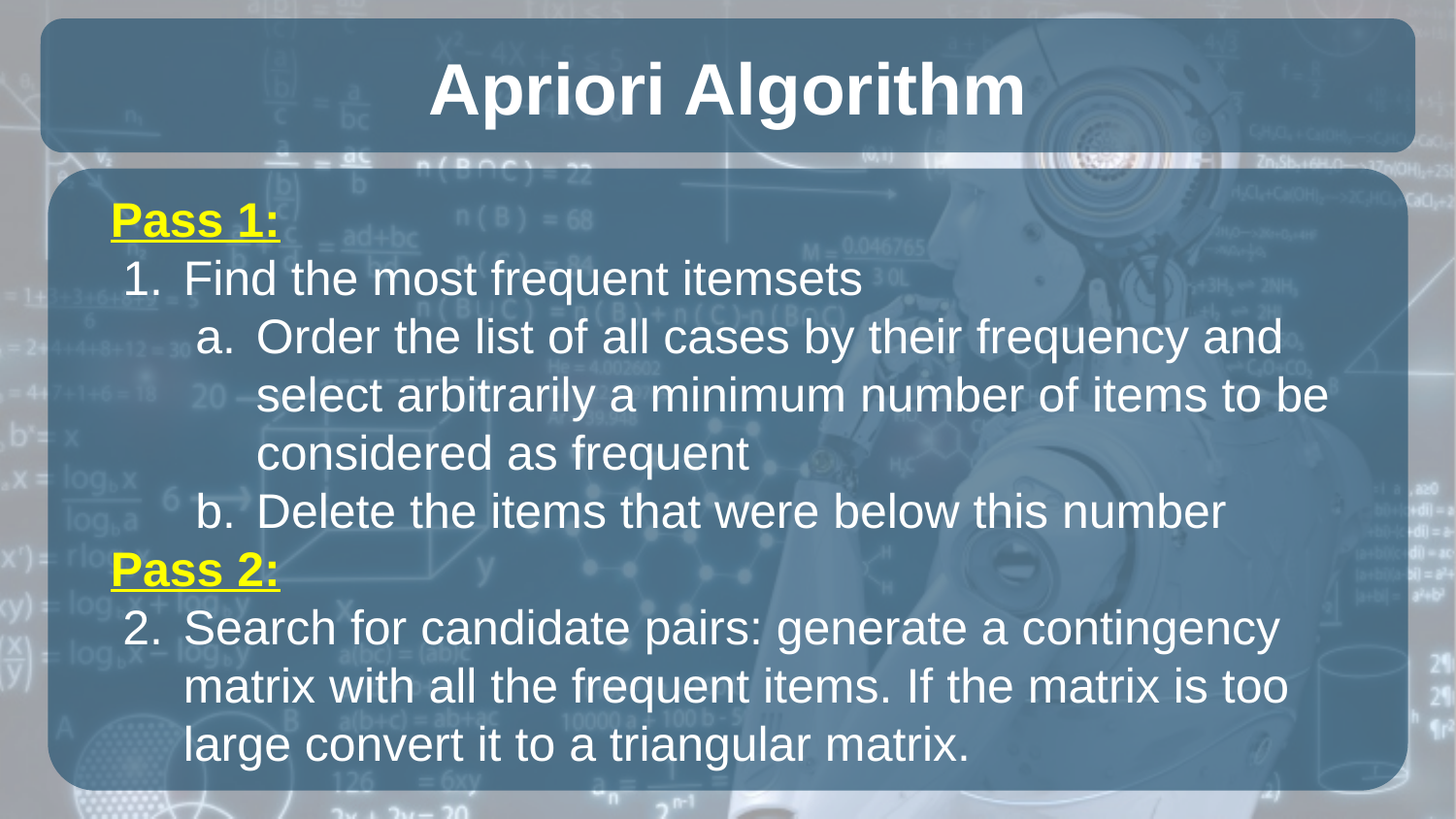

# Apriori Algorithm
Pass 1:
Find the most frequent itemsets
Order the list of all cases by their frequency and select arbitrarily a minimum number of items to be considered as frequent
Delete the items that were below this number
Pass 2:
Search for candidate pairs: generate a contingency matrix with all the frequent items. If the matrix is too large convert it to a triangular matrix.